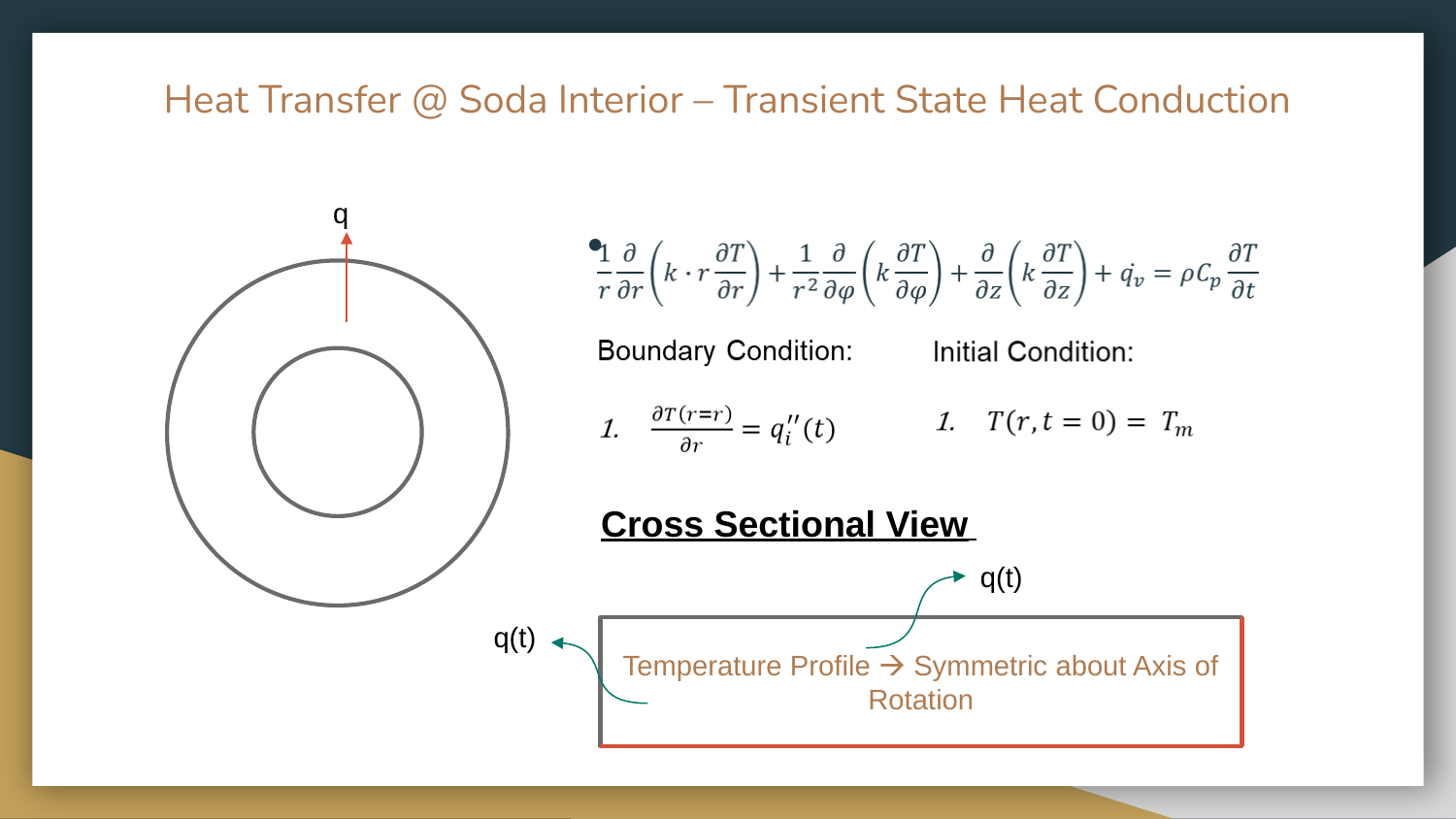

# Heat Transfer @ Soda Interior – Transient State Heat Conduction
q

Cross Sectional View
q(t)
q(t)
Temperature Profile 🡪 Symmetric about Axis of Rotation